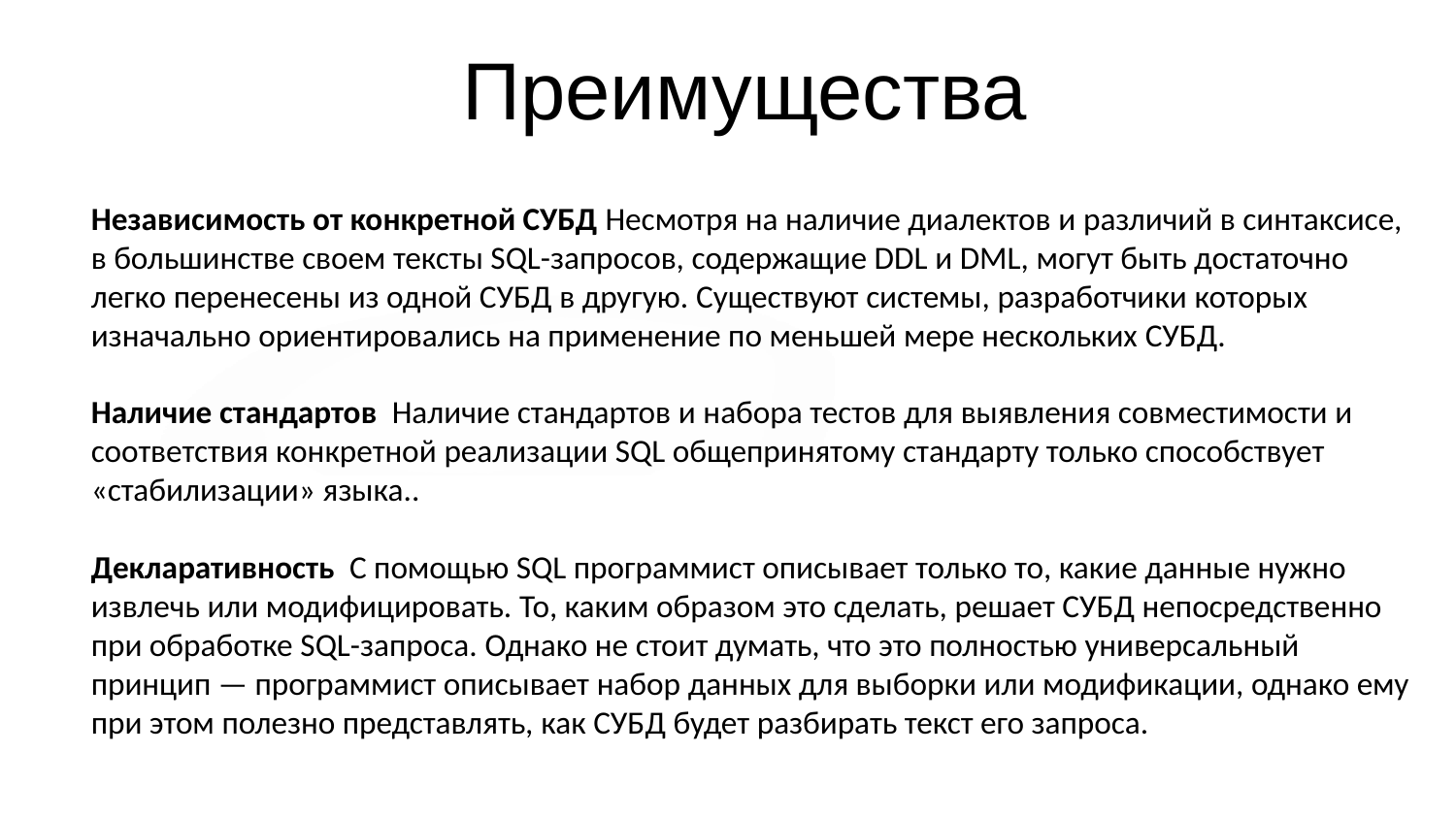

# Преимущества
Независимость от конкретной СУБД Несмотря на наличие диалектов и различий в синтаксисе, в большинстве своем тексты SQL-запросов, содержащие DDL и DML, могут быть достаточно легко перенесены из одной СУБД в другую. Существуют системы, разработчики которых изначально ориентировались на применение по меньшей мере нескольких СУБД.

Наличие стандартов  Наличие стандартов и набора тестов для выявления совместимости и соответствия конкретной реализации SQL общепринятому стандарту только способствует «стабилизации» языка..

Декларативность  С помощью SQL программист описывает только то, какие данные нужно извлечь или модифицировать. То, каким образом это сделать, решает СУБД непосредственно при обработке SQL-запроса. Однако не стоит думать, что это полностью универсальный принцип — программист описывает набор данных для выборки или модификации, однако ему при этом полезно представлять, как СУБД будет разбирать текст его запроса.